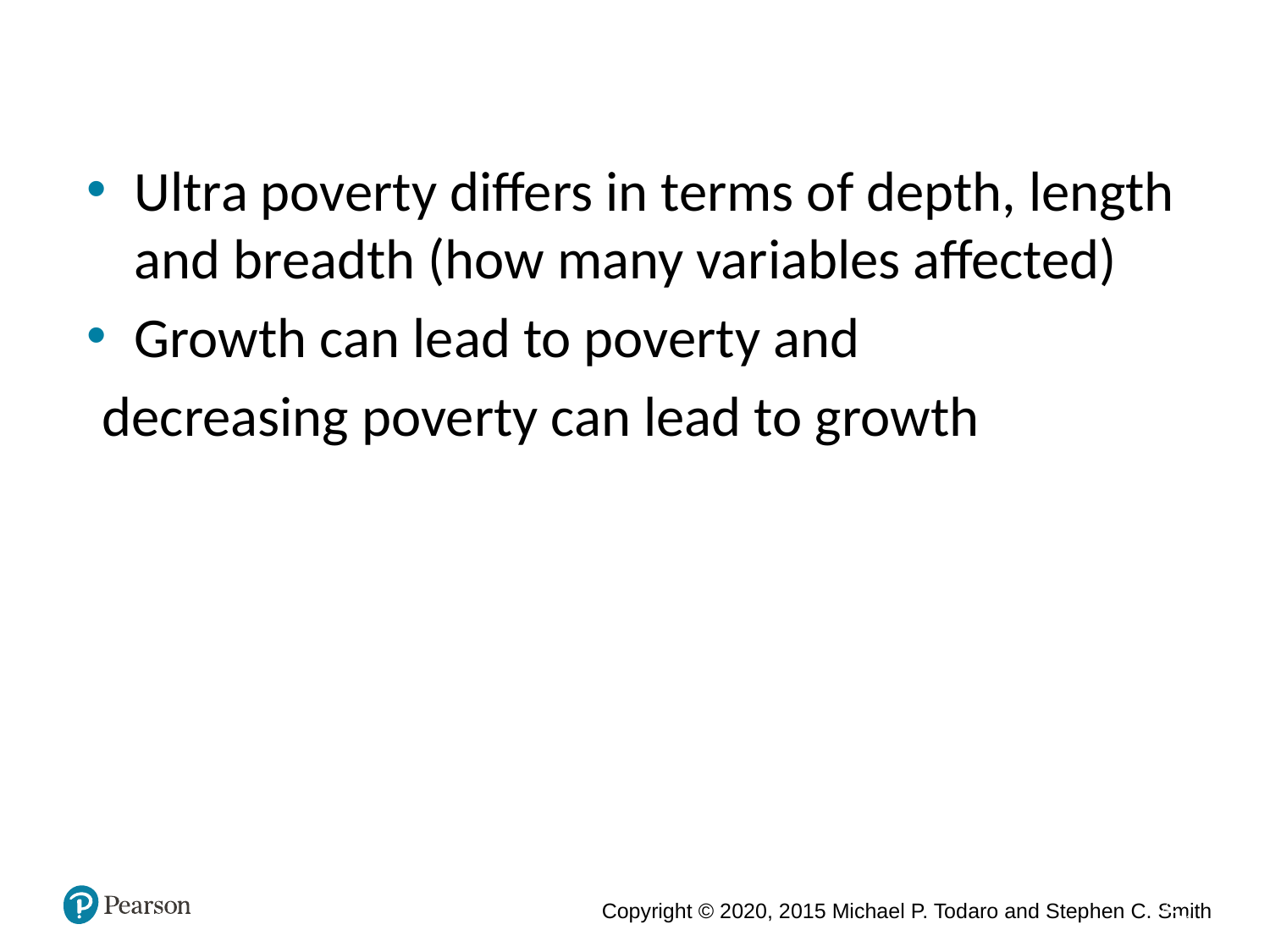

Ultra poverty differs in terms of depth, length and breadth (how many variables affected)
Growth can lead to poverty and
decreasing poverty can lead to growth

45